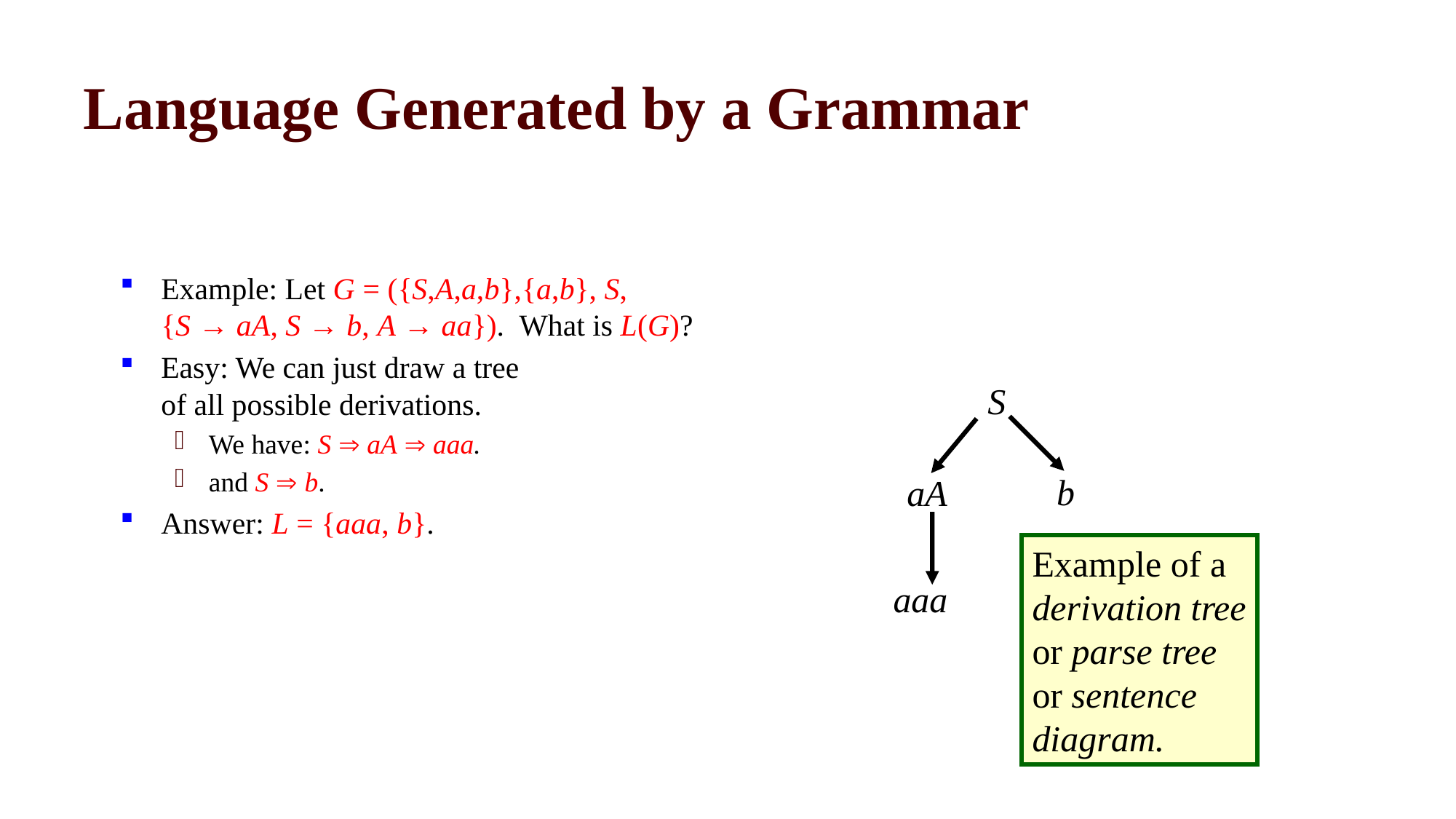

# Language Generated by a Grammar
Example: Let G = ({S,A,a,b},{a,b}, S,
{S → aA, S → b, A → aa}).  What is L(G)?
Easy: We can just draw a tree
of all possible derivations.
We have: S ⇒ aA ⇒ aaa.
and S ⇒ b.
Answer: L = {aaa, b}.
S

b
aA

Example of a
derivation tree
or parse tree
or sentence
diagram.
aaa